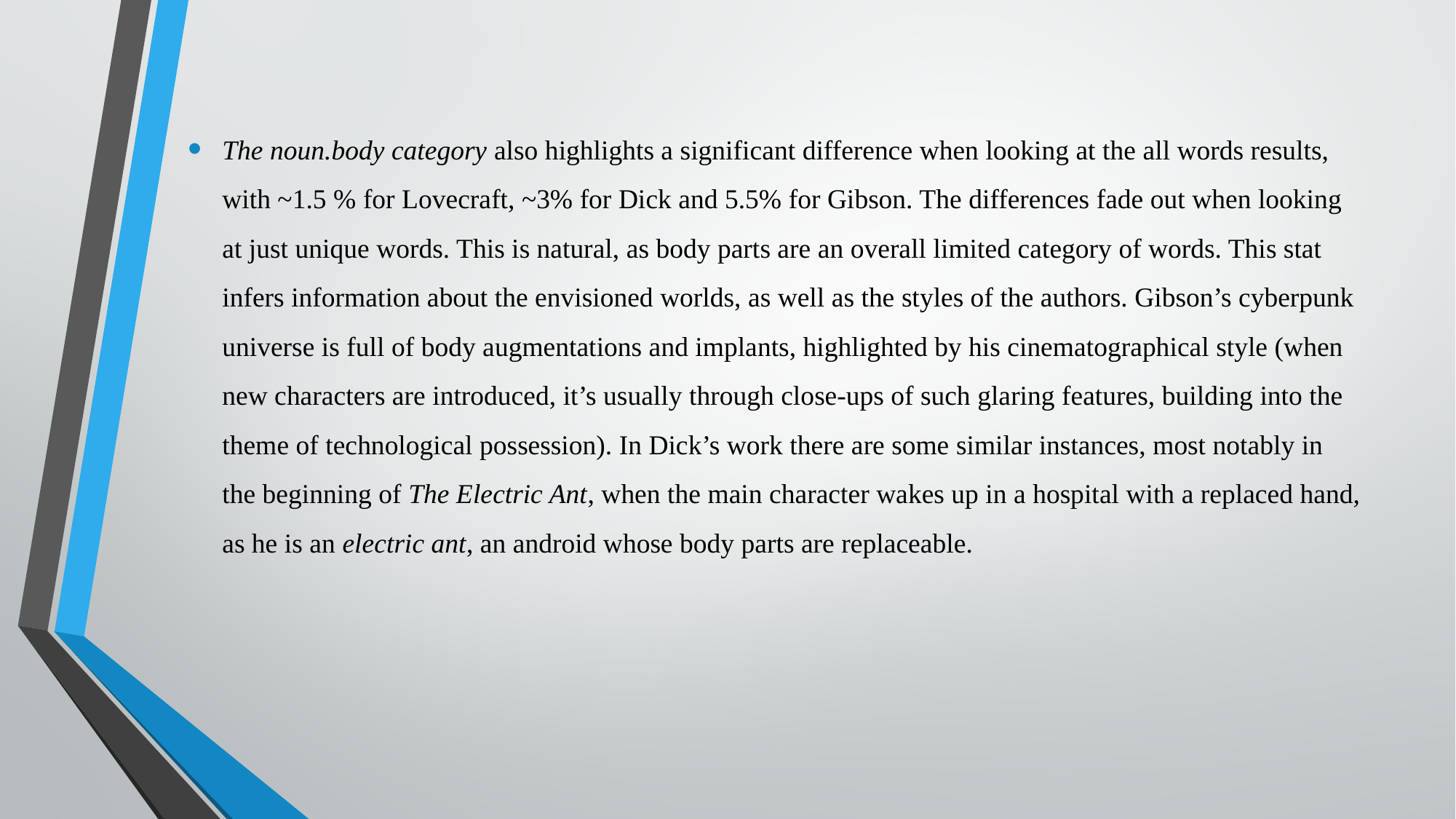

The noun.body category also highlights a significant difference when looking at the all words results, with ~1.5 % for Lovecraft, ~3% for Dick and 5.5% for Gibson. The differences fade out when looking at just unique words. This is natural, as body parts are an overall limited category of words. This stat infers information about the envisioned worlds, as well as the styles of the authors. Gibson’s cyberpunk universe is full of body augmentations and implants, highlighted by his cinematographical style (when new characters are introduced, it’s usually through close-ups of such glaring features, building into the theme of technological possession). In Dick’s work there are some similar instances, most notably in the beginning of The Electric Ant, when the main character wakes up in a hospital with a replaced hand, as he is an electric ant, an android whose body parts are replaceable.